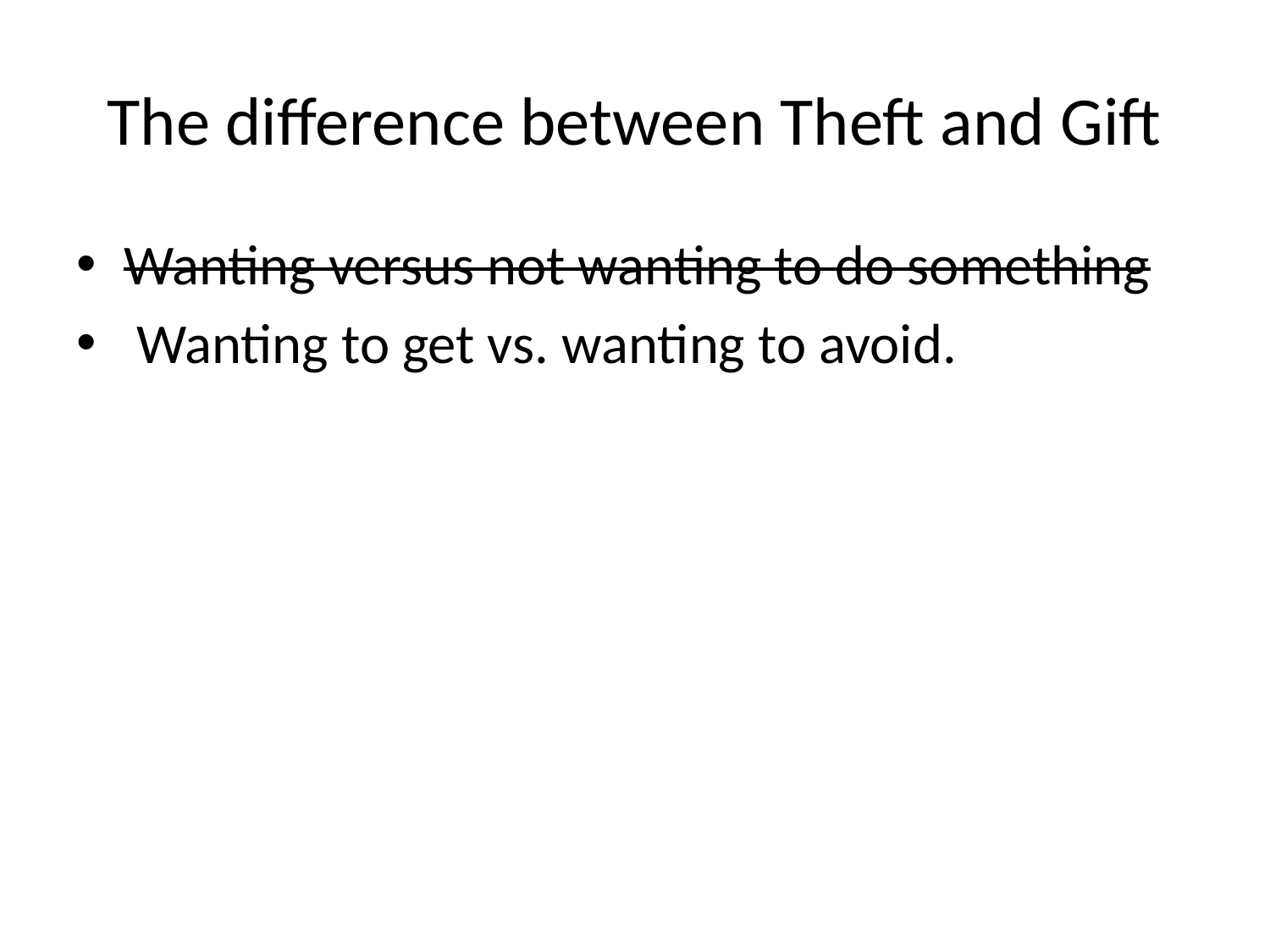

# The difference between Theft and Gift
Wanting versus not wanting to do something
 Wanting to get vs. wanting to avoid.